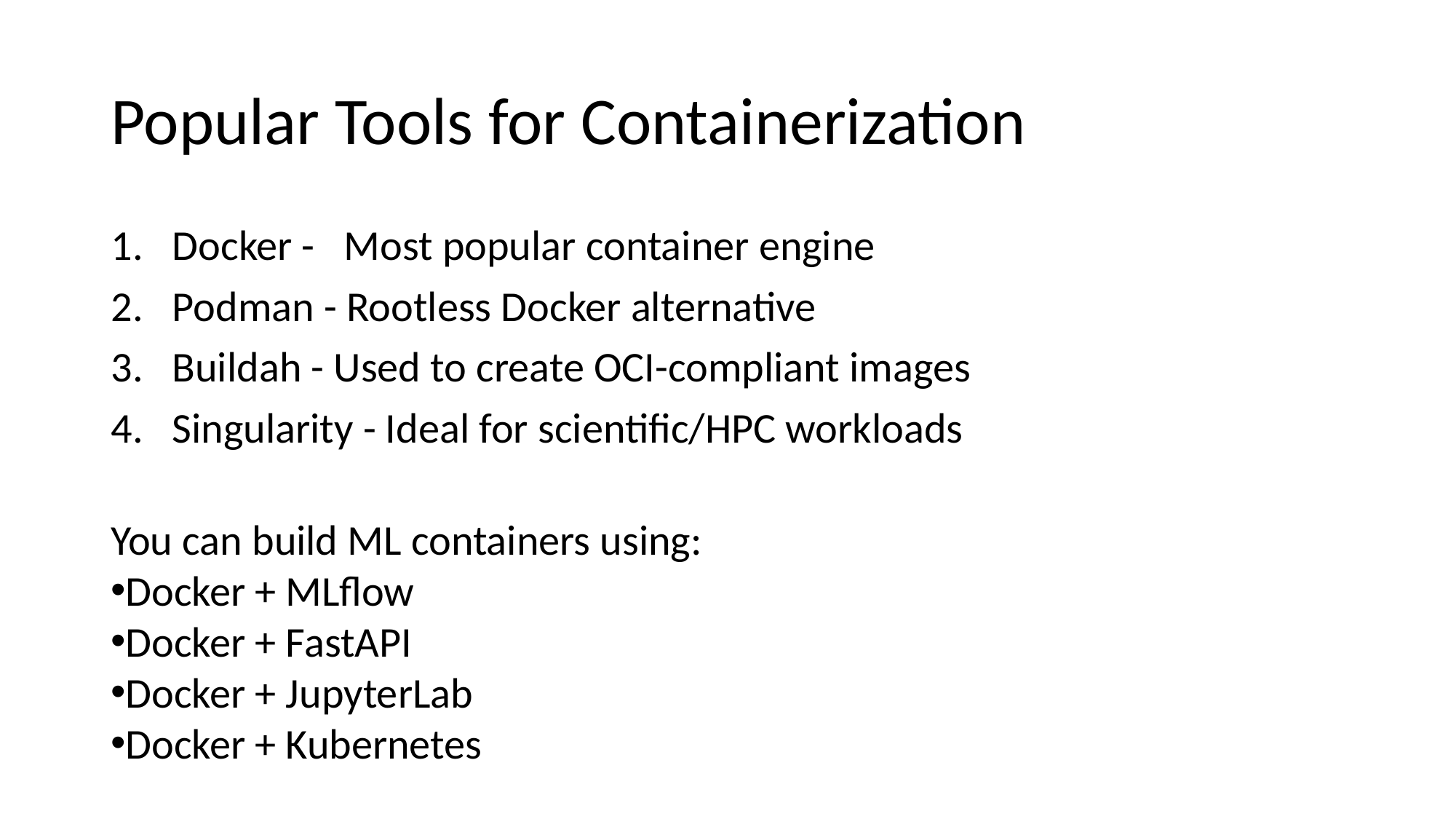

# Popular Tools for Containerization
Docker -   Most popular container engine
Podman - Rootless Docker alternative
Buildah - Used to create OCI-compliant images
Singularity - Ideal for scientific/HPC workloads
You can build ML containers using:
Docker + MLflow
Docker + FastAPI
Docker + JupyterLab
Docker + Kubernetes